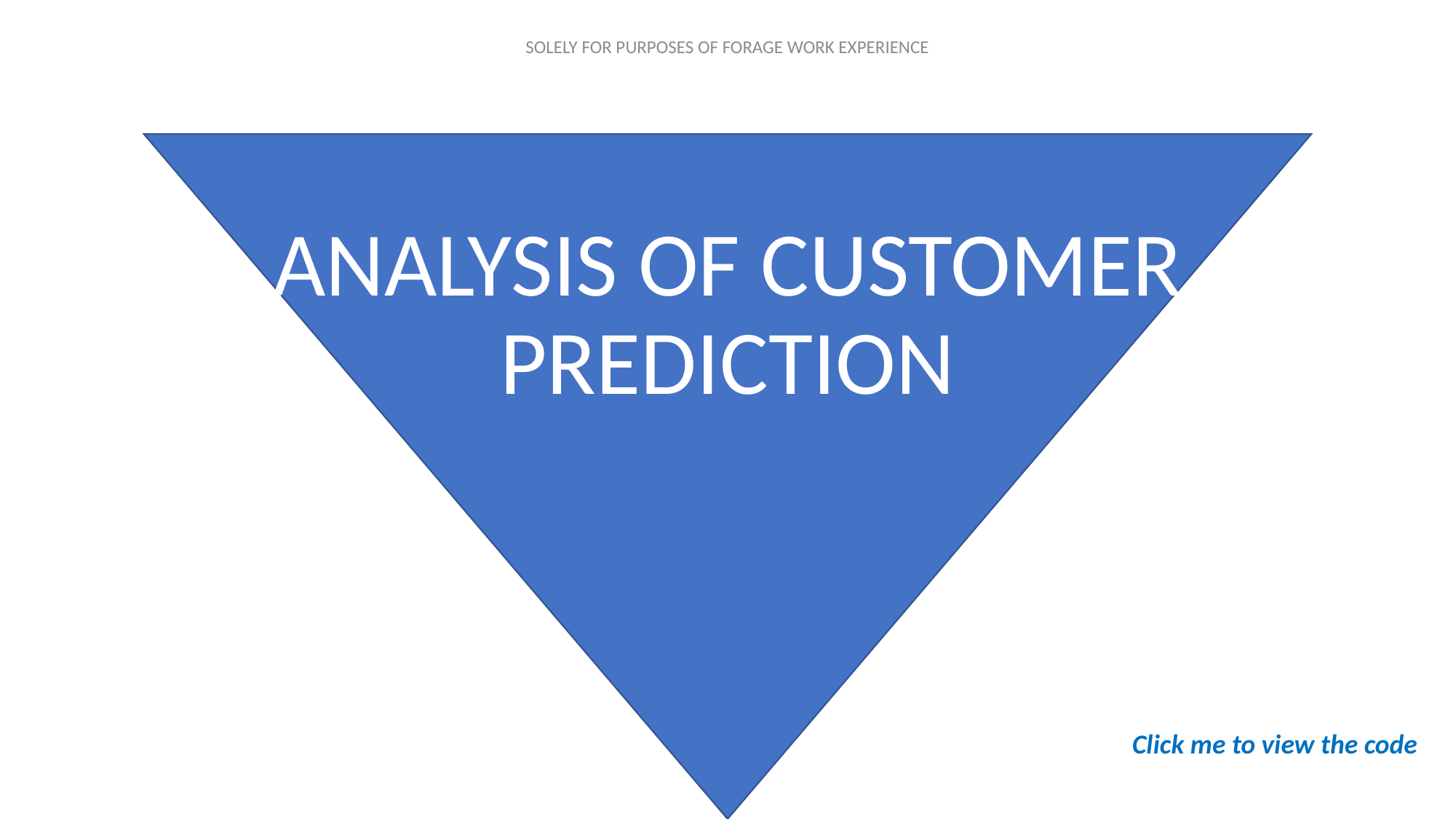

# ANALYSIS OF CUSTOMER PREDICTION
Click me to view the code